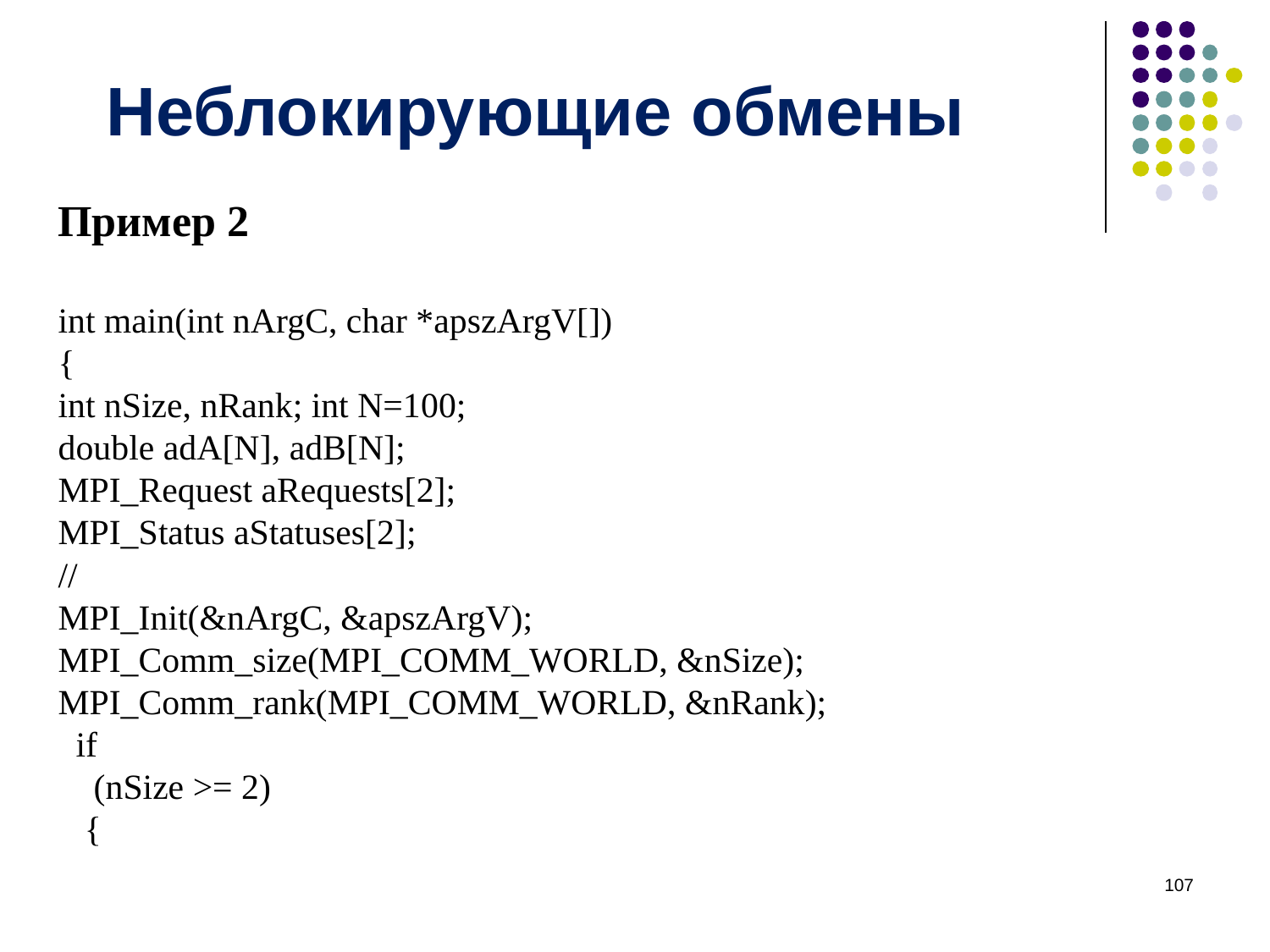

# Неблокирующие обмены
Пример 2

int main(int nArgC, char *apszArgV[])
{
int nSize, nRank; int N=100;
double adA[N], adB[N];
MPI_Request aRequests[2];
MPI_Status aStatuses[2];
//
MPI_Init(&nArgC, &apszArgV);
MPI_Comm_size(MPI_COMM_WORLD, &nSize);
MPI_Comm_rank(MPI_COMM_WORLD, &nRank);
  if
    (nSize >= 2)
   {
107